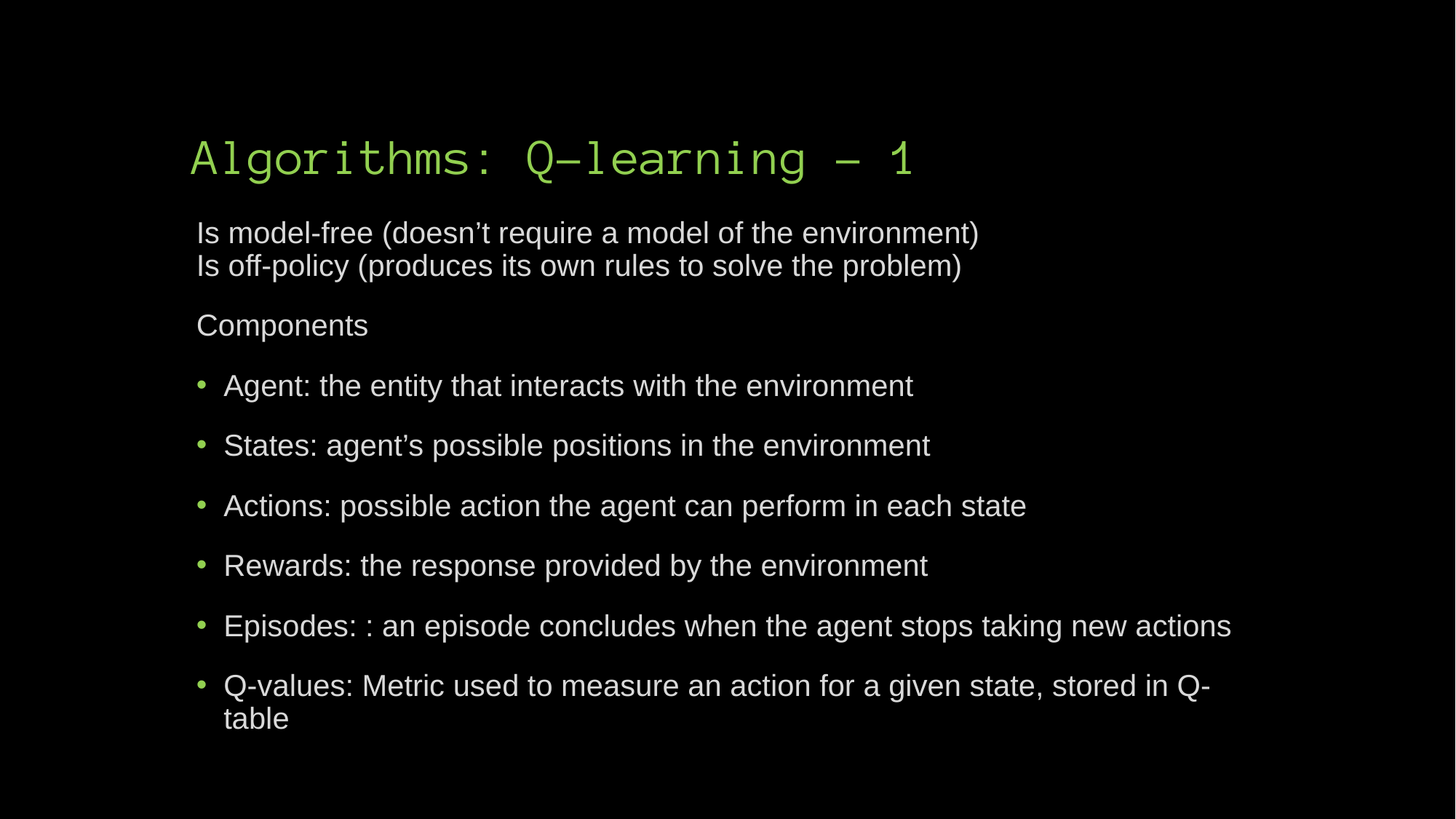

# Algorithms: Q-learning - 1
Is model-free (doesn’t require a model of the environment)
Is off-policy (produces its own rules to solve the problem)
Components
Agent: the entity that interacts with the environment
States: agent’s possible positions in the environment
Actions: possible action the agent can perform in each state
Rewards: the response provided by the environment
Episodes: : an episode concludes when the agent stops taking new actions
Q-values: Metric used to measure an action for a given state, stored in Q-table